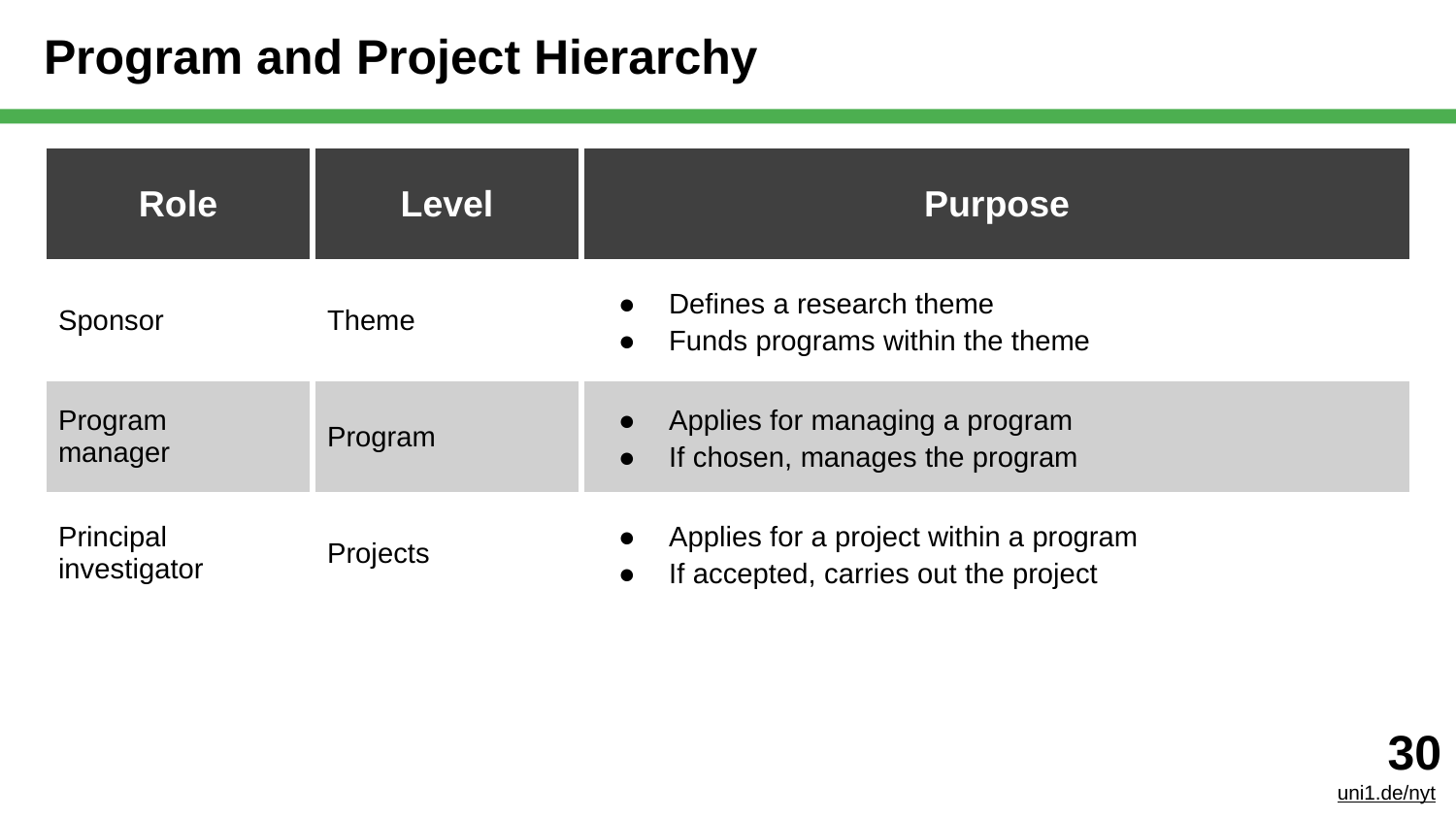

# Program and Project Hierarchy
| Role | Level | Purpose |
| --- | --- | --- |
| Sponsor | Theme | Defines a research theme Funds programs within the theme |
| Program manager | Program | Applies for managing a program If chosen, manages the program |
| Principal investigator | Projects | Applies for a project within a program If accepted, carries out the project |
30
uni1.de/nyt